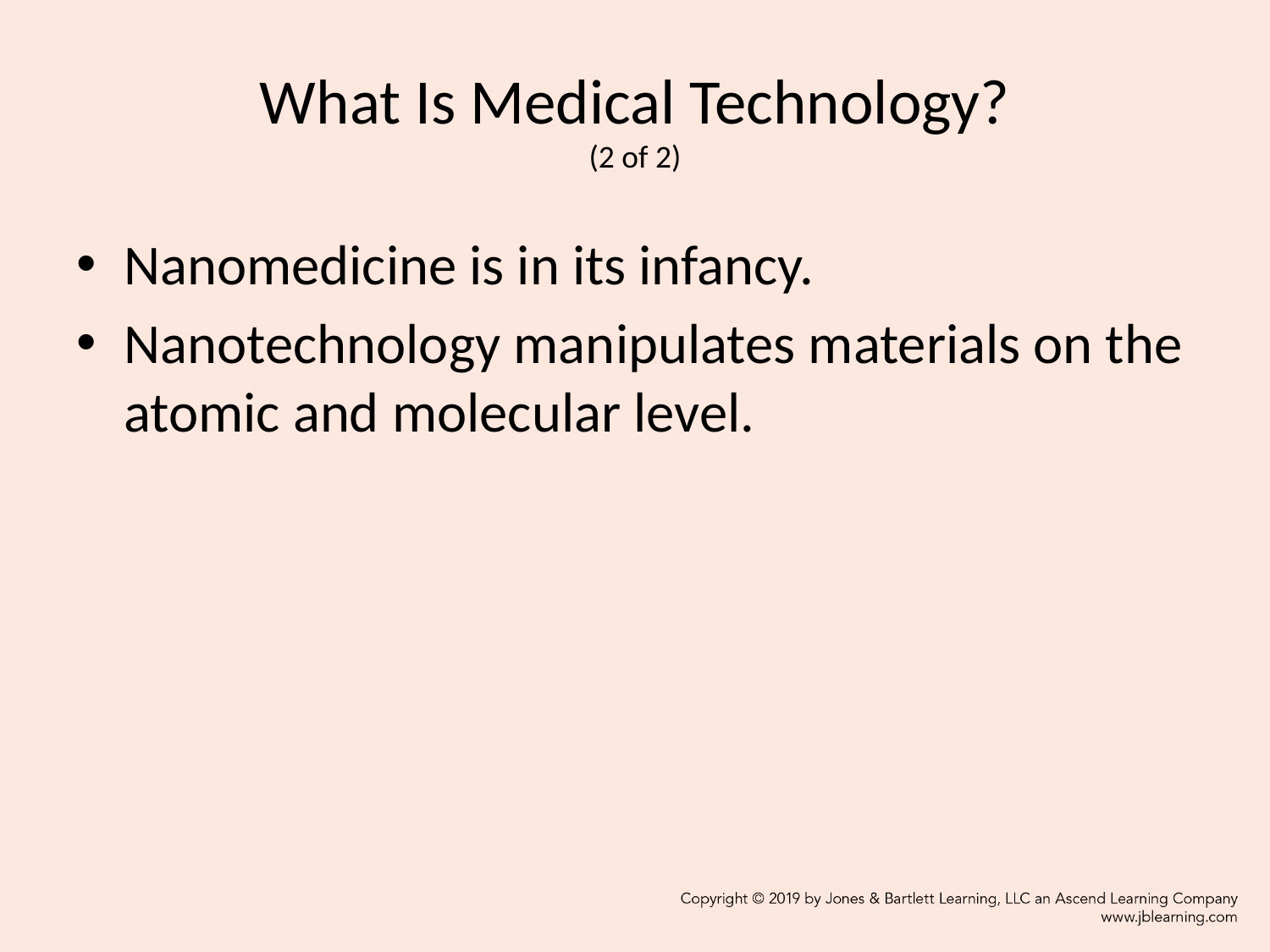

# What Is Medical Technology? (2 of 2)
Nanomedicine is in its infancy.
Nanotechnology manipulates materials on the atomic and molecular level.